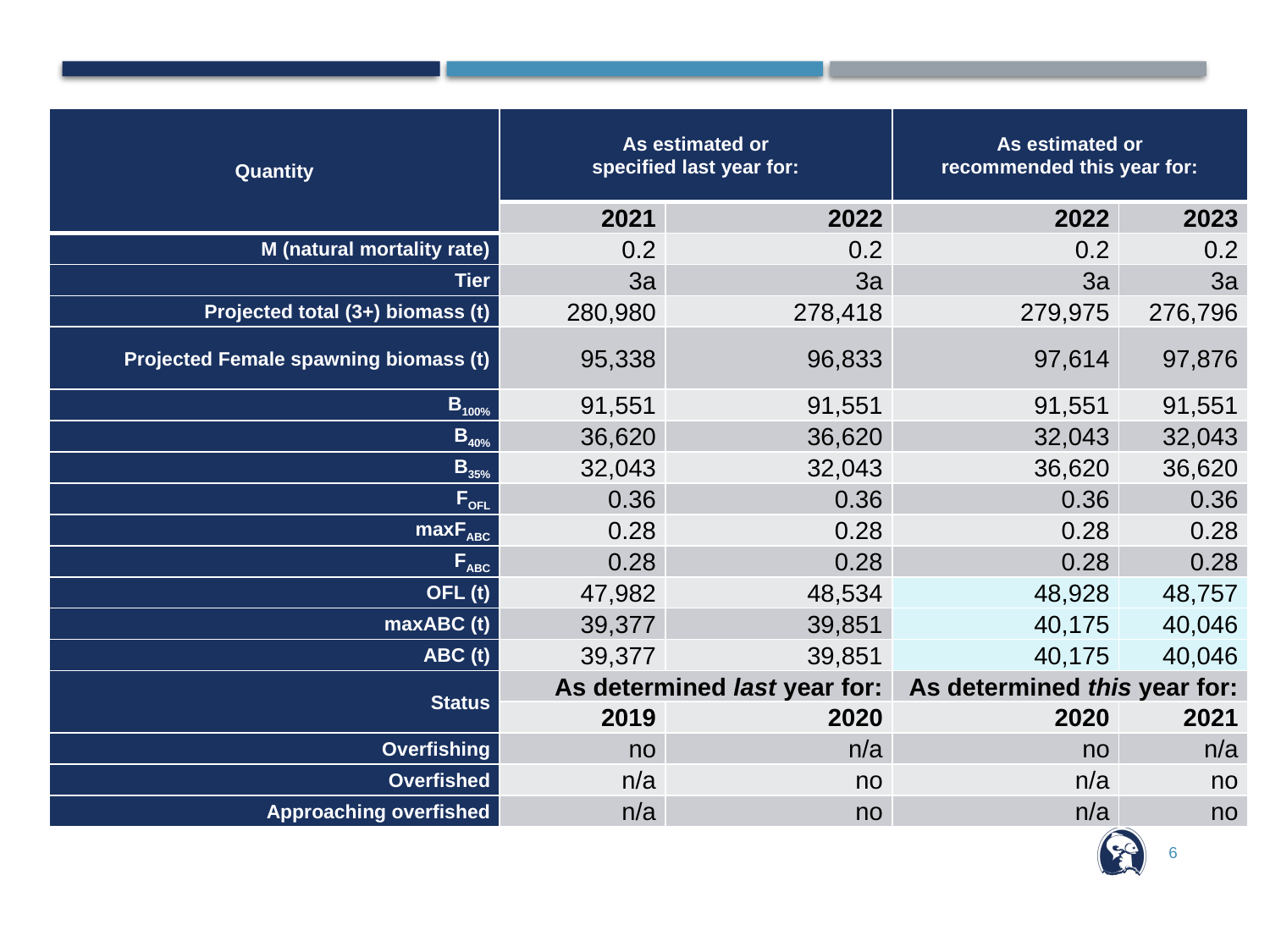

| Quantity | As estimated or specified last year for: |  | As estimated or recommended this year for: |  |
| --- | --- | --- | --- | --- |
|  | 2021 | 2022 | 2022 | 2023 |
| M (natural mortality rate) | 0.2 | 0.2 | 0.2 | 0.2 |
| Tier | 3a | 3a | 3a | 3a |
| Projected total (3+) biomass (t) | 280,980 | 278,418 | 279,975 | 276,796 |
| Projected Female spawning biomass (t) | 95,338 | 96,833 | 97,614 | 97,876 |
| B100% | 91,551 | 91,551 | 91,551 | 91,551 |
| B40% | 36,620 | 36,620 | 32,043 | 32,043 |
| B35% | 32,043 | 32,043 | 36,620 | 36,620 |
| FOFL | 0.36 | 0.36 | 0.36 | 0.36 |
| maxFABC | 0.28 | 0.28 | 0.28 | 0.28 |
| FABC | 0.28 | 0.28 | 0.28 | 0.28 |
| OFL (t) | 47,982 | 48,534 | 48,928 | 48,757 |
| maxABC (t) | 39,377 | 39,851 | 40,175 | 40,046 |
| ABC (t) | 39,377 | 39,851 | 40,175 | 40,046 |
| Status | As determined last year for: |  | As determined this year for: |  |
|  | 2019 | 2020 | 2020 | 2021 |
| Overfishing | no | n/a | no | n/a |
| Overfished | n/a | no | n/a | no |
| Approaching overfished | n/a | no | n/a | no |
6